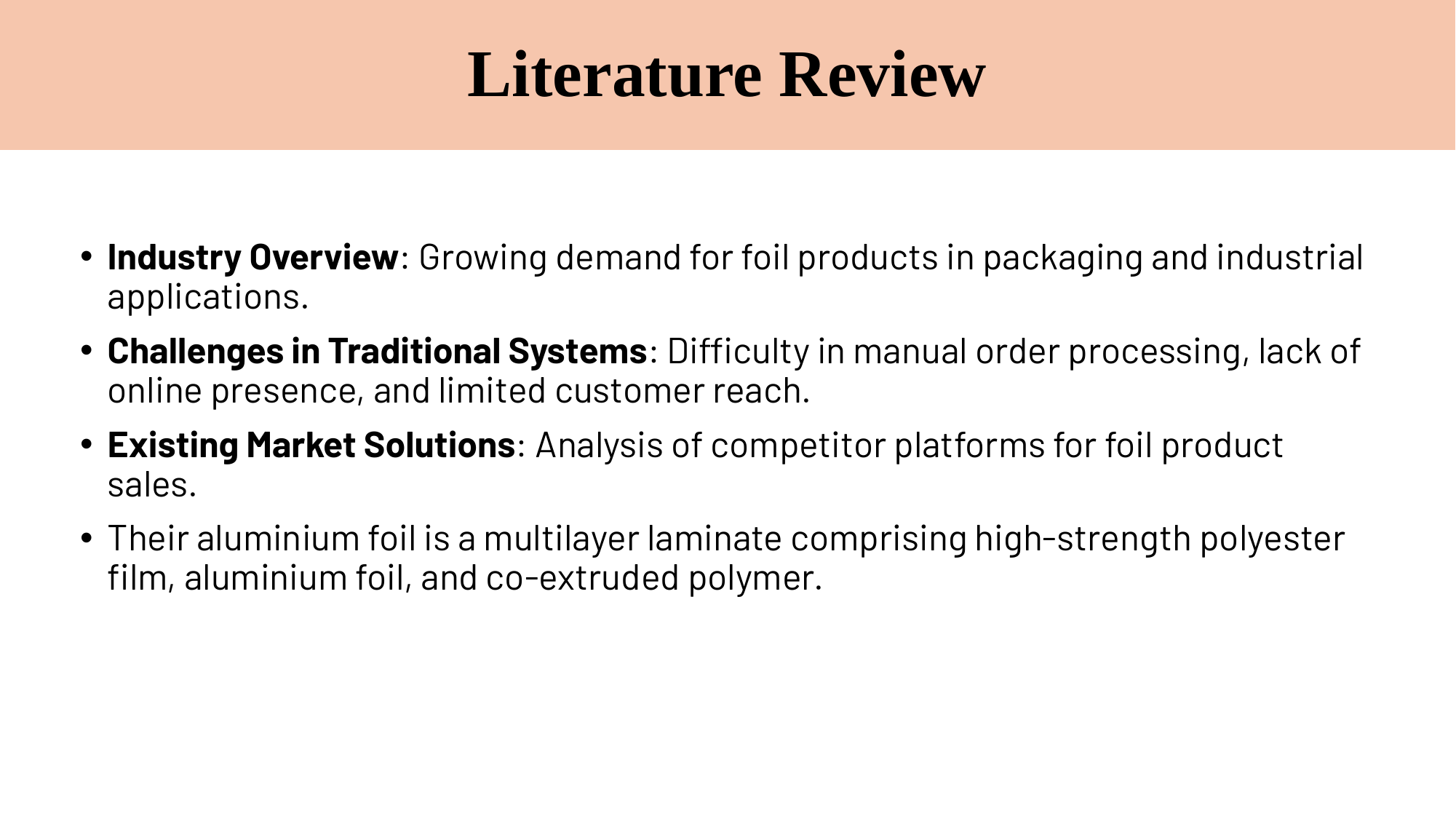

# Literature Review

Industry Overview: Growing demand for foil products in packaging and industrial applications.
Challenges in Traditional Systems: Difficulty in manual order processing, lack of online presence, and limited customer reach.
Existing Market Solutions: Analysis of competitor platforms for foil product sales.
Their aluminium foil is a multilayer laminate comprising high-strength polyester film, aluminium foil, and co-extruded polymer.